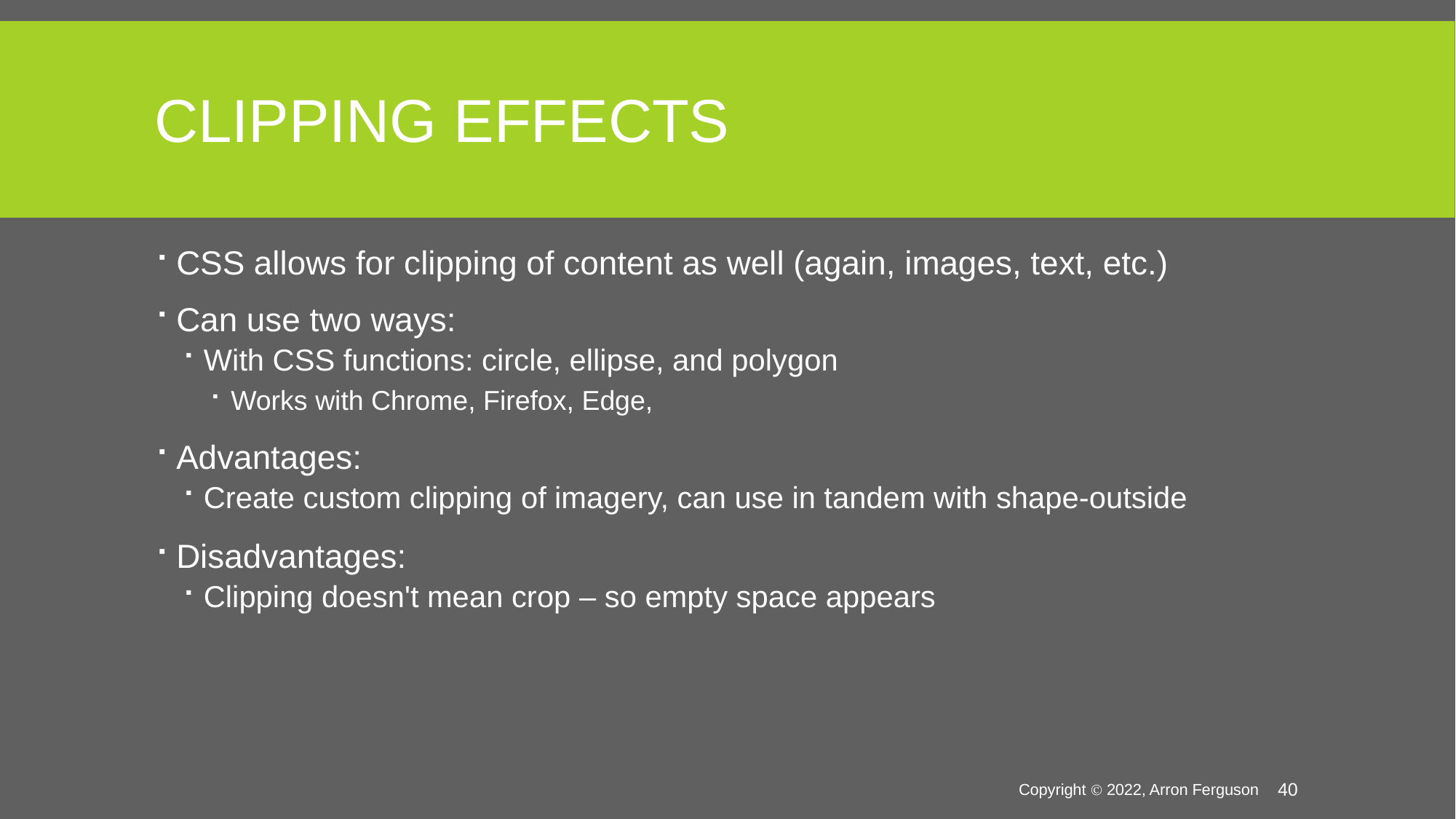

# Clipping Effects
CSS allows for clipping of content as well (again, images, text, etc.)
Can use two ways:
With CSS functions: circle, ellipse, and polygon
Works with Chrome, Firefox, Edge,
Advantages:
Create custom clipping of imagery, can use in tandem with shape-outside
Disadvantages:
Clipping doesn't mean crop – so empty space appears
Copyright Ⓒ 2022, Arron Ferguson
40